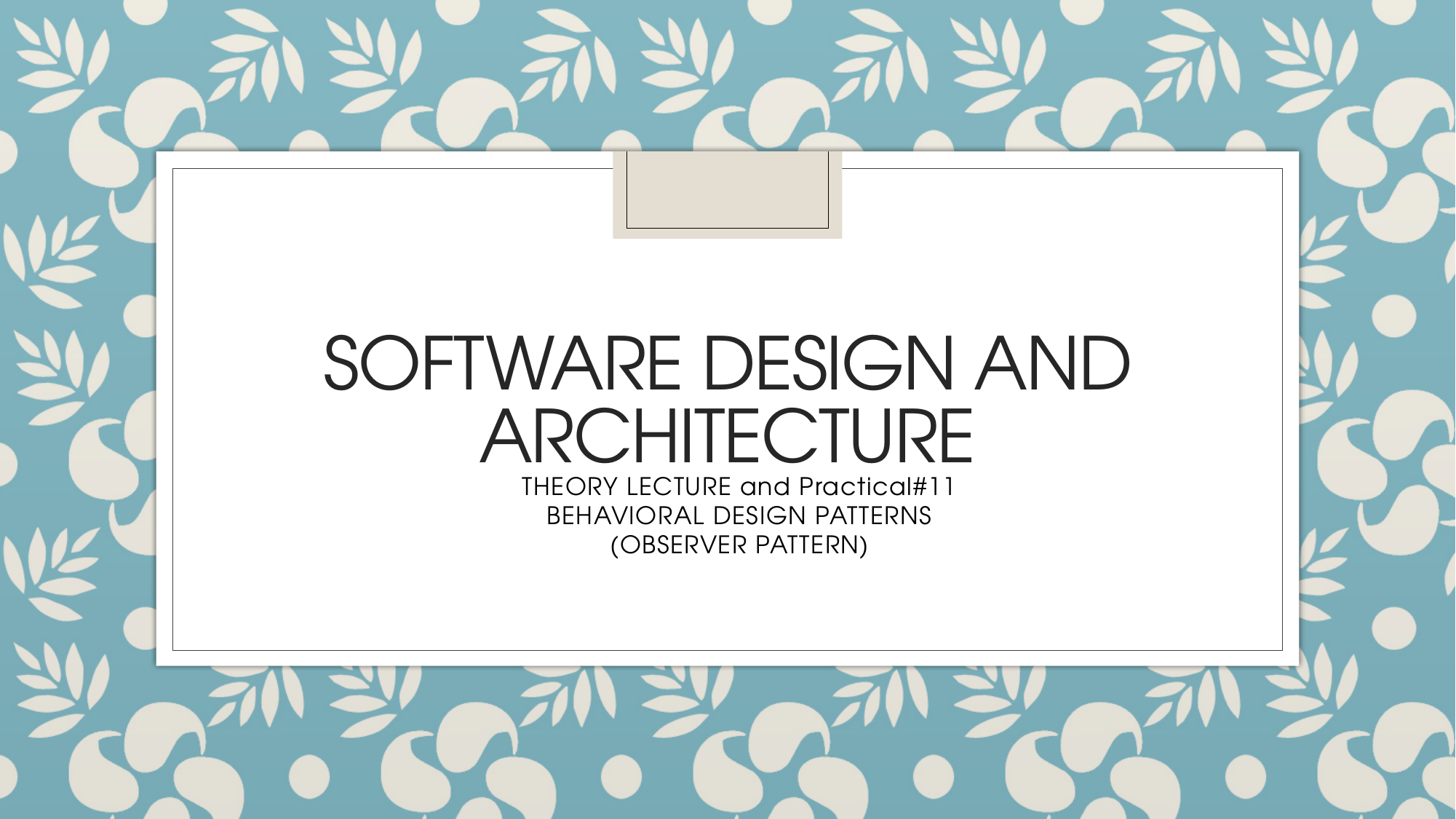

# SOFTWARE DESIGN AND ARCHITECTURE
THEORY LECTURE and Practical#11
BEHAVIORAL DESIGN PATTERNS
(OBSERVER PATTERN)